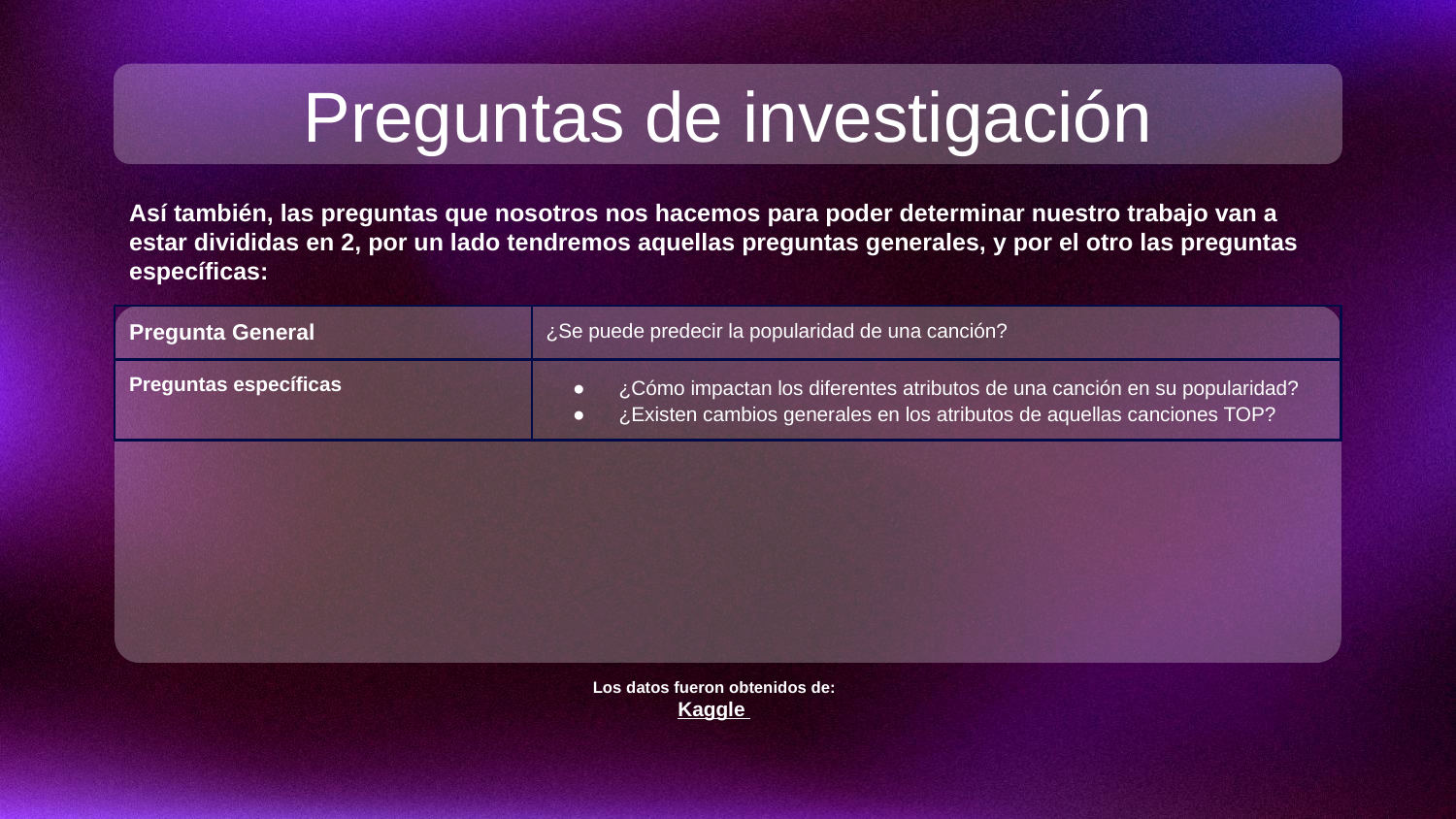

# Preguntas de investigación
Así también, las preguntas que nosotros nos hacemos para poder determinar nuestro trabajo van a estar divididas en 2, por un lado tendremos aquellas preguntas generales, y por el otro las preguntas específicas:

| Pregunta General | ¿Se puede predecir la popularidad de una canción? |
| --- | --- |
| Preguntas específicas | ¿Cómo impactan los diferentes atributos de una canción en su popularidad? ¿Existen cambios generales en los atributos de aquellas canciones TOP? |
Los datos fueron obtenidos de:
Kaggle